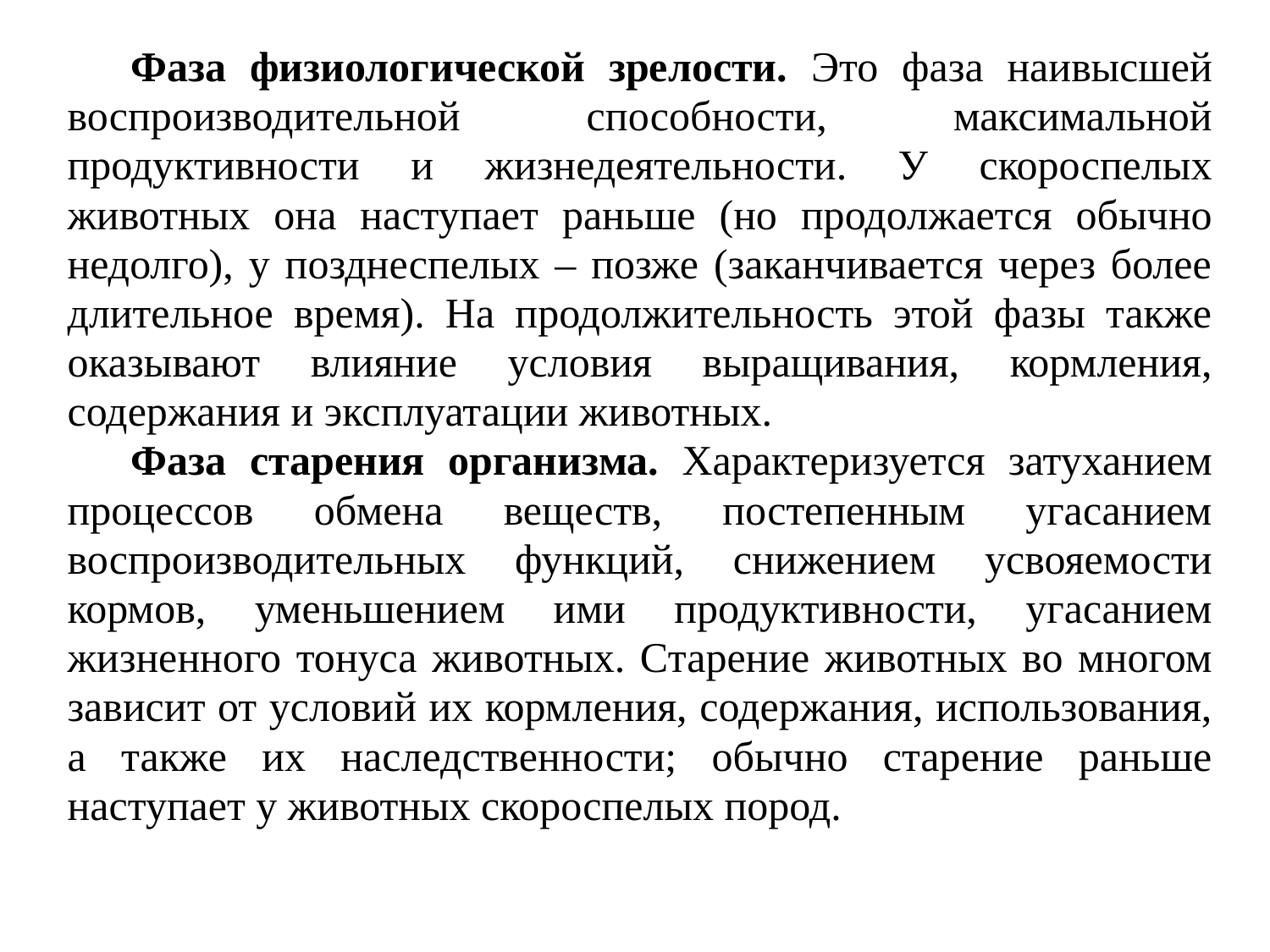

Фаза физиологической зрелости. Это фаза наивысшей воспроизводительной способности, максимальной продуктивности и жизнедеятельности. У скороспелых животных она наступает раньше (но продолжается обычно недолго), у позднеспелых – позже (заканчивается через более длительное время). На продолжительность этой фазы также оказывают влияние условия выращивания, кормления, содержания и эксплуатации животных.
Фаза старения организма. Характеризуется затуханием процессов обмена веществ, постепенным угасанием воспроизводительных функций, снижением усвояемости кормов, уменьшением ими продуктивности, угасанием жизненного тонуса животных. Старение животных во многом зависит от условий их кормления, содержания, использования, а также их наследственности; обычно старение раньше наступает у животных скороспелых пород.